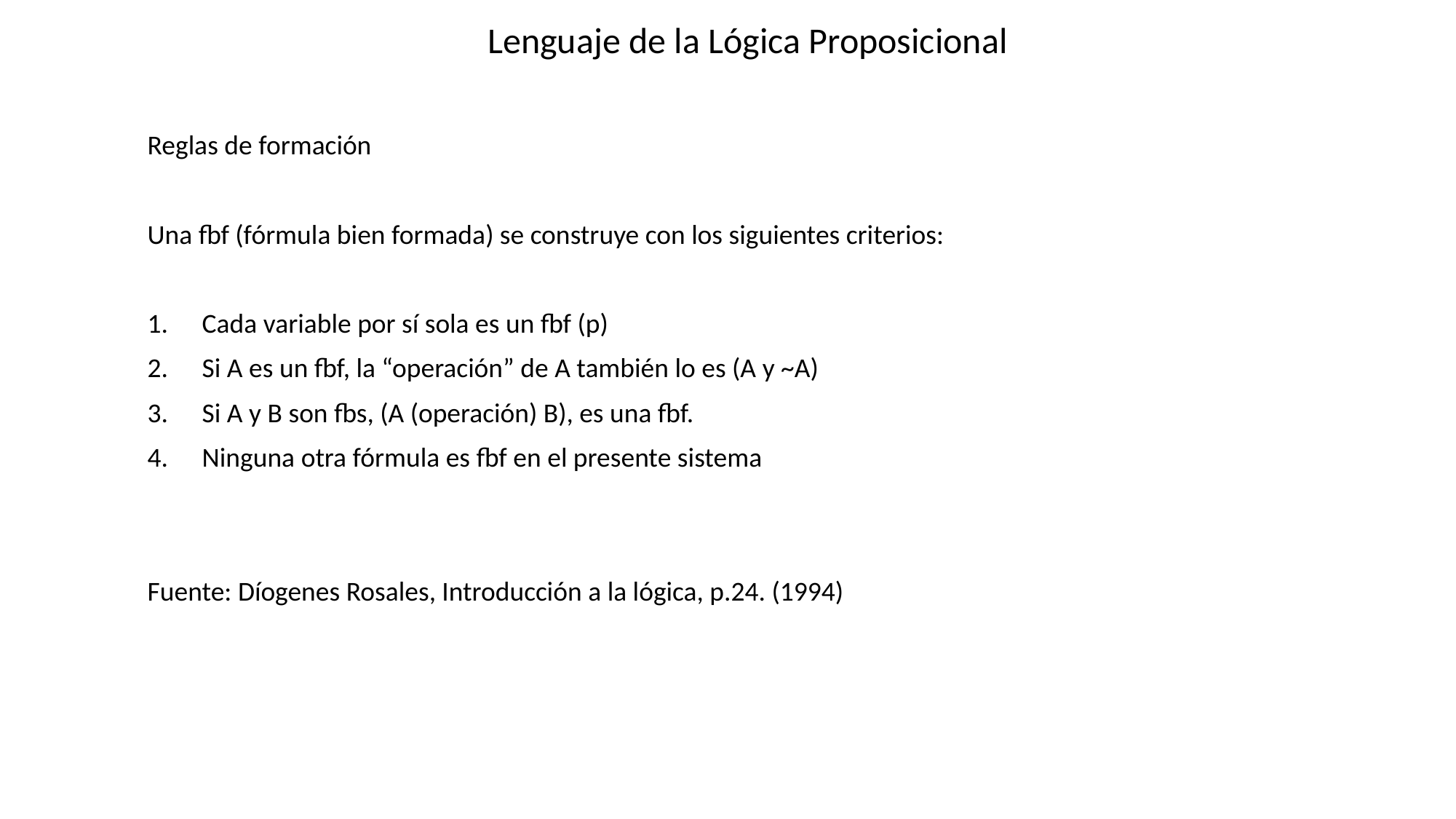

Lenguaje de la Lógica Proposicional
Reglas de formación

Una fbf (fórmula bien formada) se construye con los siguientes criterios:

Cada variable por sí sola es un fbf (p)
Si A es un fbf, la “operación” de A también lo es (A y ~A)
Si A y B son fbs, (A (operación) B), es una fbf.
Ninguna otra fórmula es fbf en el presente sistema

Fuente: Díogenes Rosales, Introducción a la lógica, p.24. (1994)